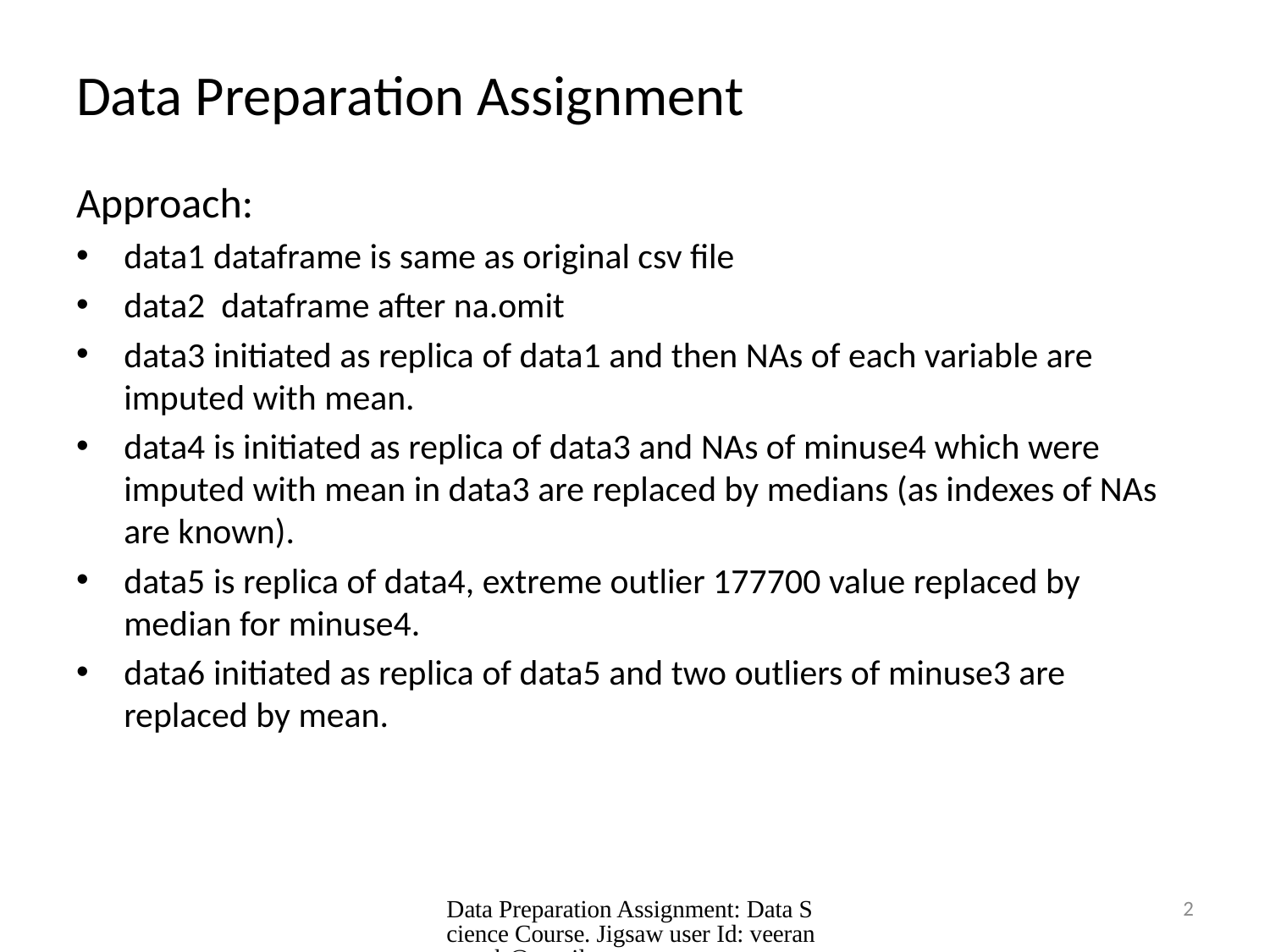

# Data Preparation Assignment
Approach:
data1 dataframe is same as original csv file
data2  dataframe after na.omit
data3 initiated as replica of data1 and then NAs of each variable are imputed with mean.
data4 is initiated as replica of data3 and NAs of minuse4 which were imputed with mean in data3 are replaced by medians (as indexes of NAs are known).
data5 is replica of data4, extreme outlier 177700 value replaced by median for minuse4.
data6 initiated as replica of data5 and two outliers of minuse3 are replaced by mean.

Data Preparation Assignment: Data Science Course. Jigsaw user Id: veeranna.mh@gmail.com
2